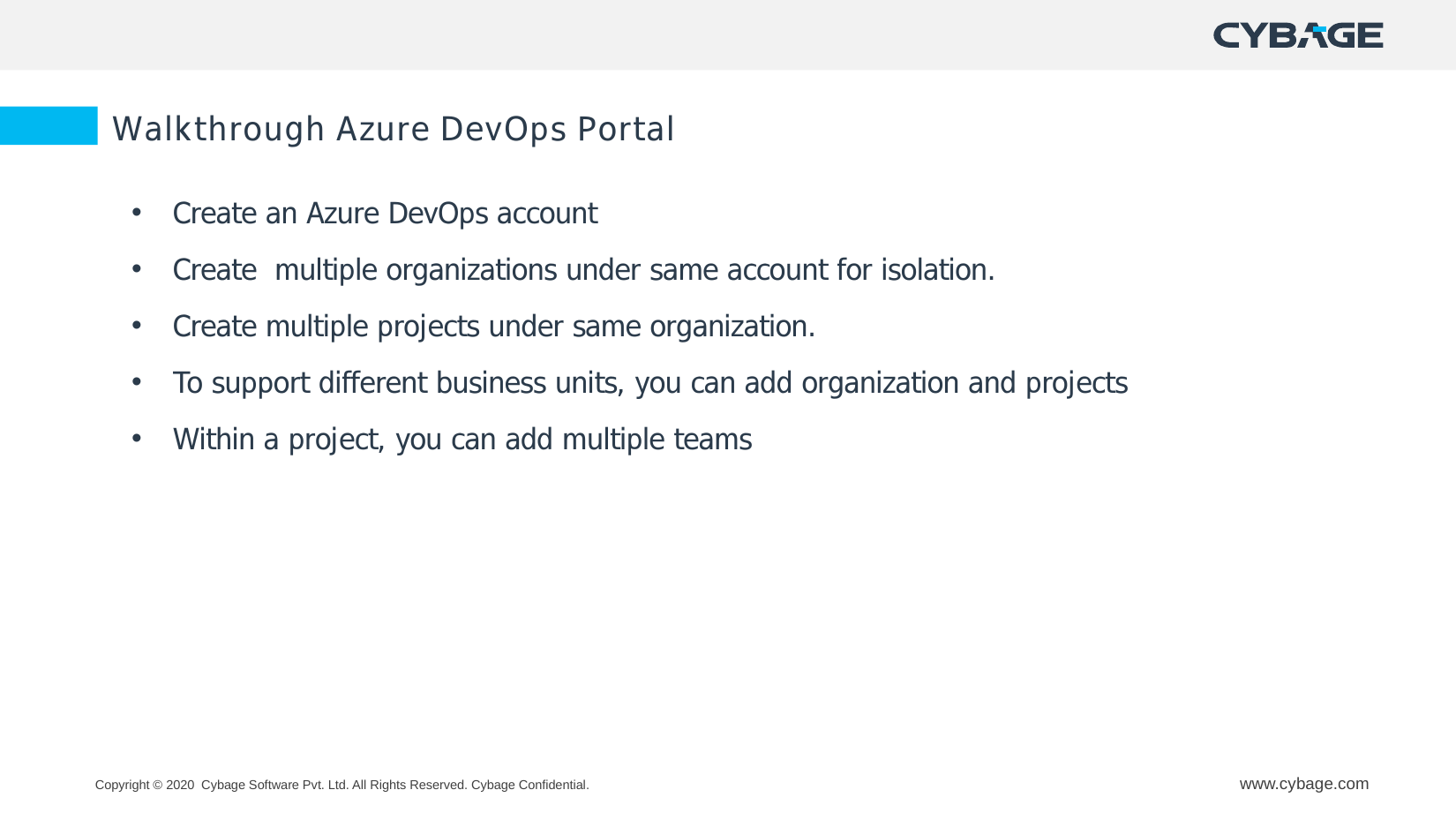

Walkthrough Azure DevOps Portal

Create an Azure DevOps account
Create  multiple organizations under same account for isolation.
Create multiple projects under same organization.
To support different business units, you can add organization and projects
Within a project, you can add multiple teams